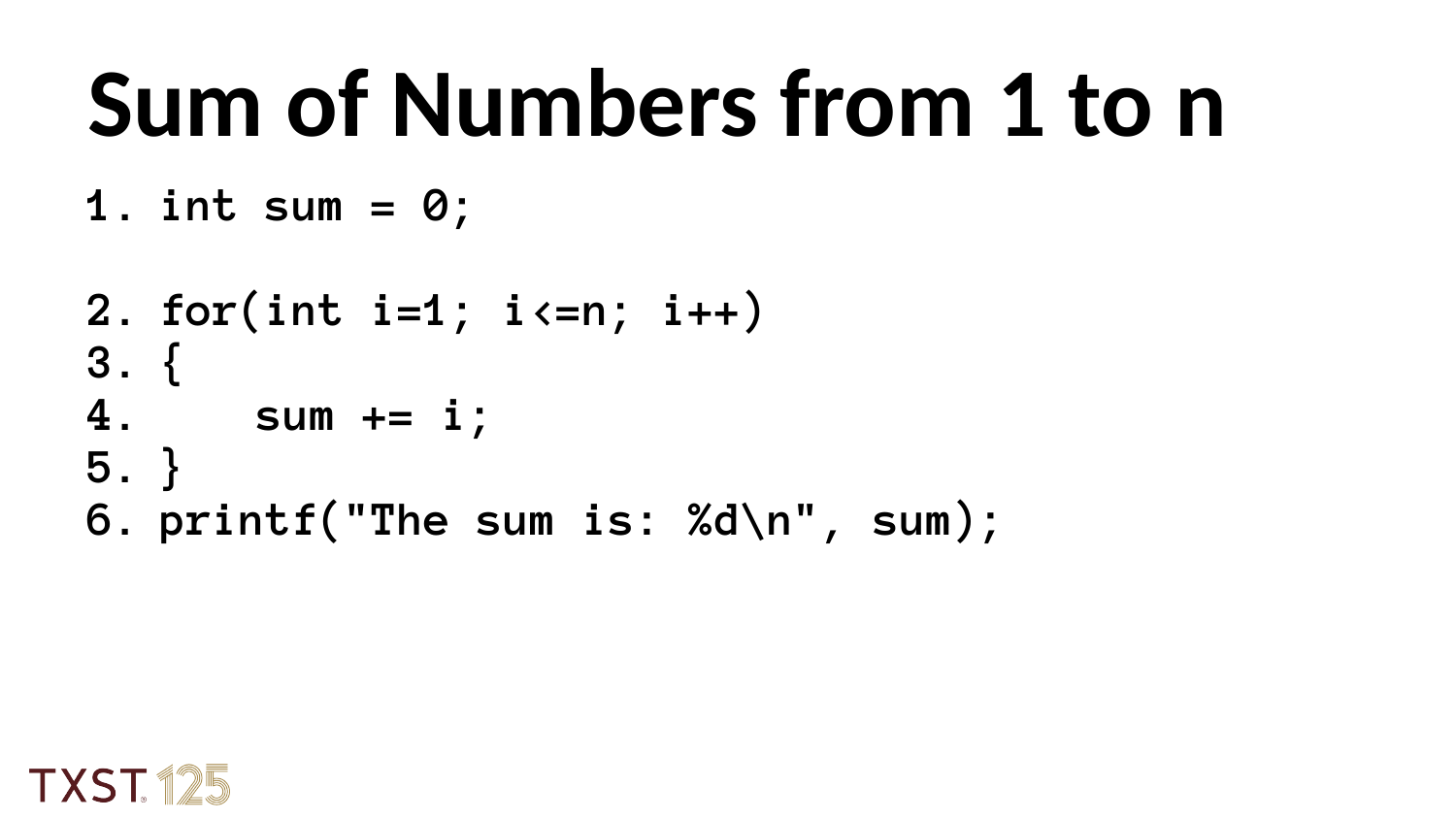

Sum of Numbers from 1 to n
int sum = 0;

for(int i=1; i<=n; i++)
{
  sum += i;
}
printf("The sum is: %d\n", sum);